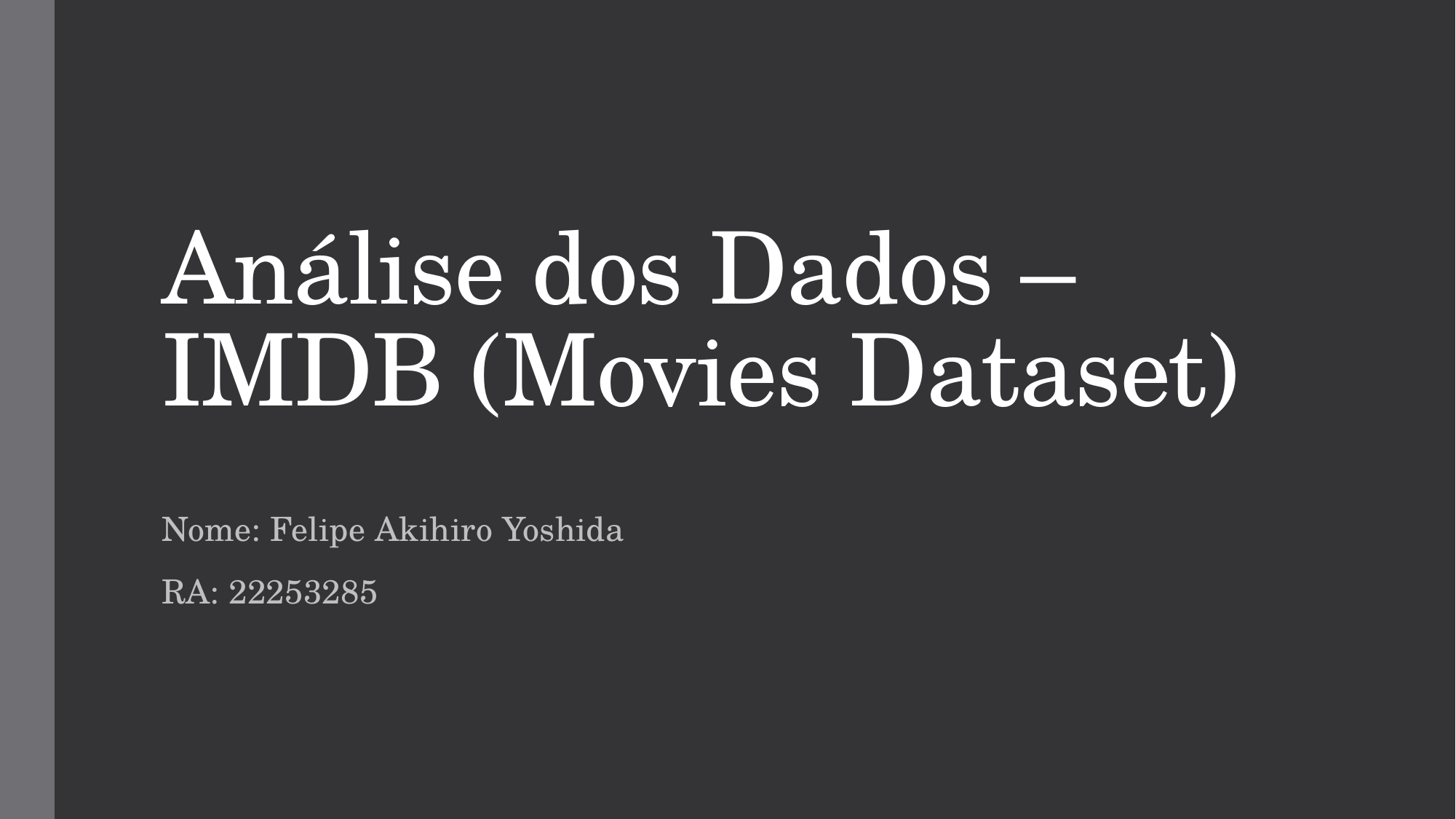

# Análise dos Dados – IMDB (Movies Dataset)
Nome: Felipe Akihiro Yoshida
RA: 22253285